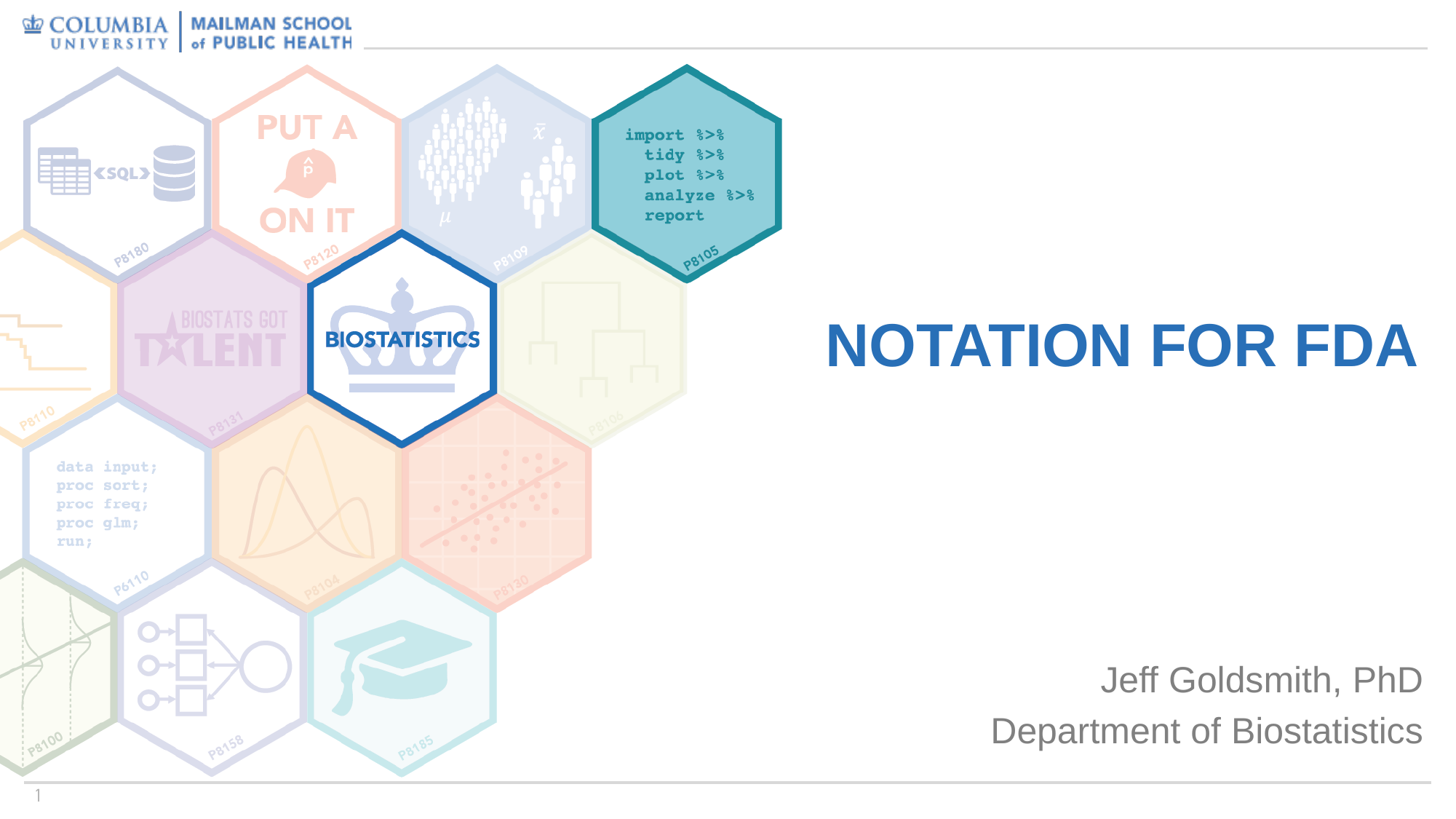

# Notation for FDA
Jeff Goldsmith, PhD
Department of Biostatistics